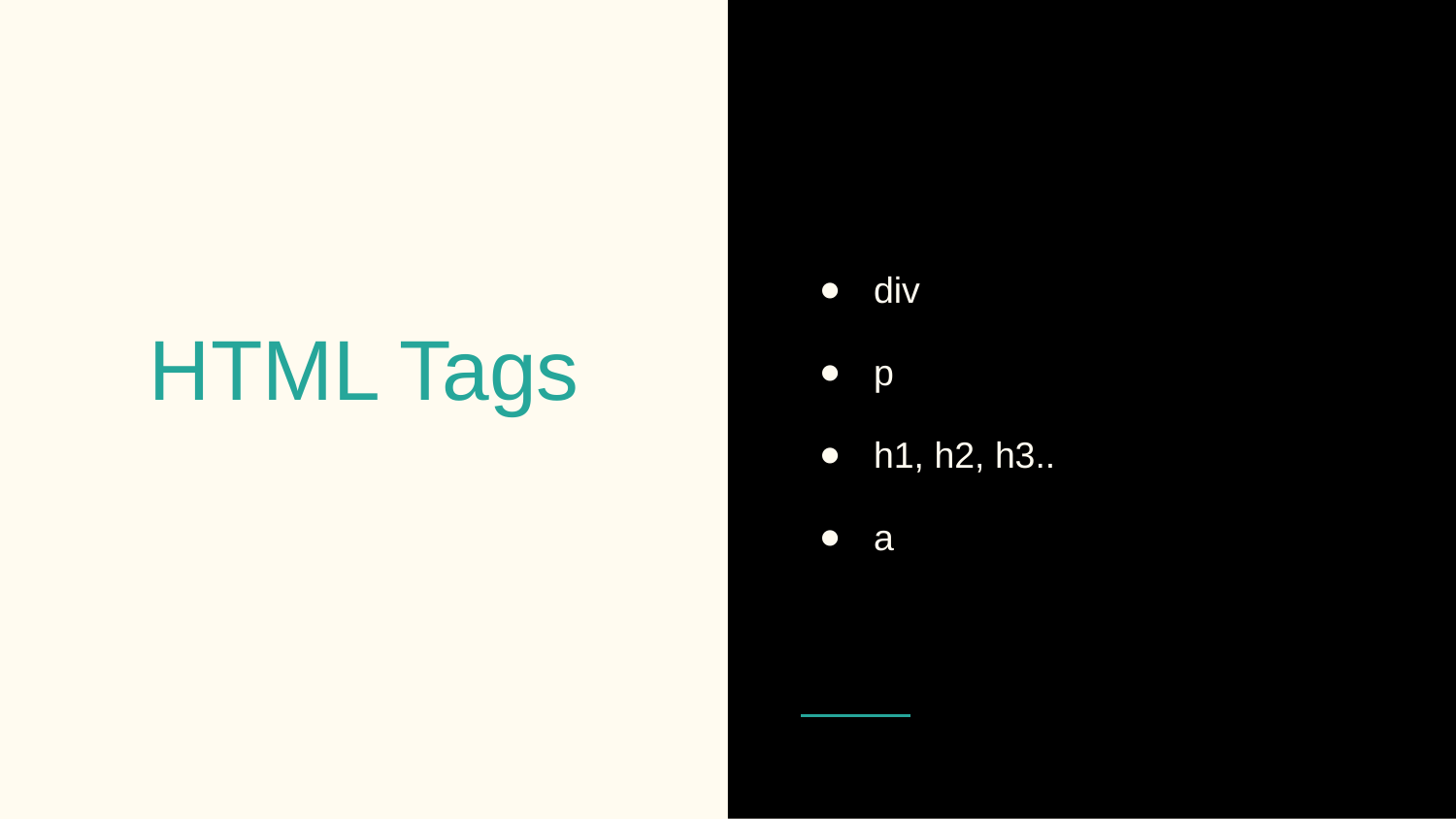

div
p
h1, h2, h3..
a
# HTML Tags